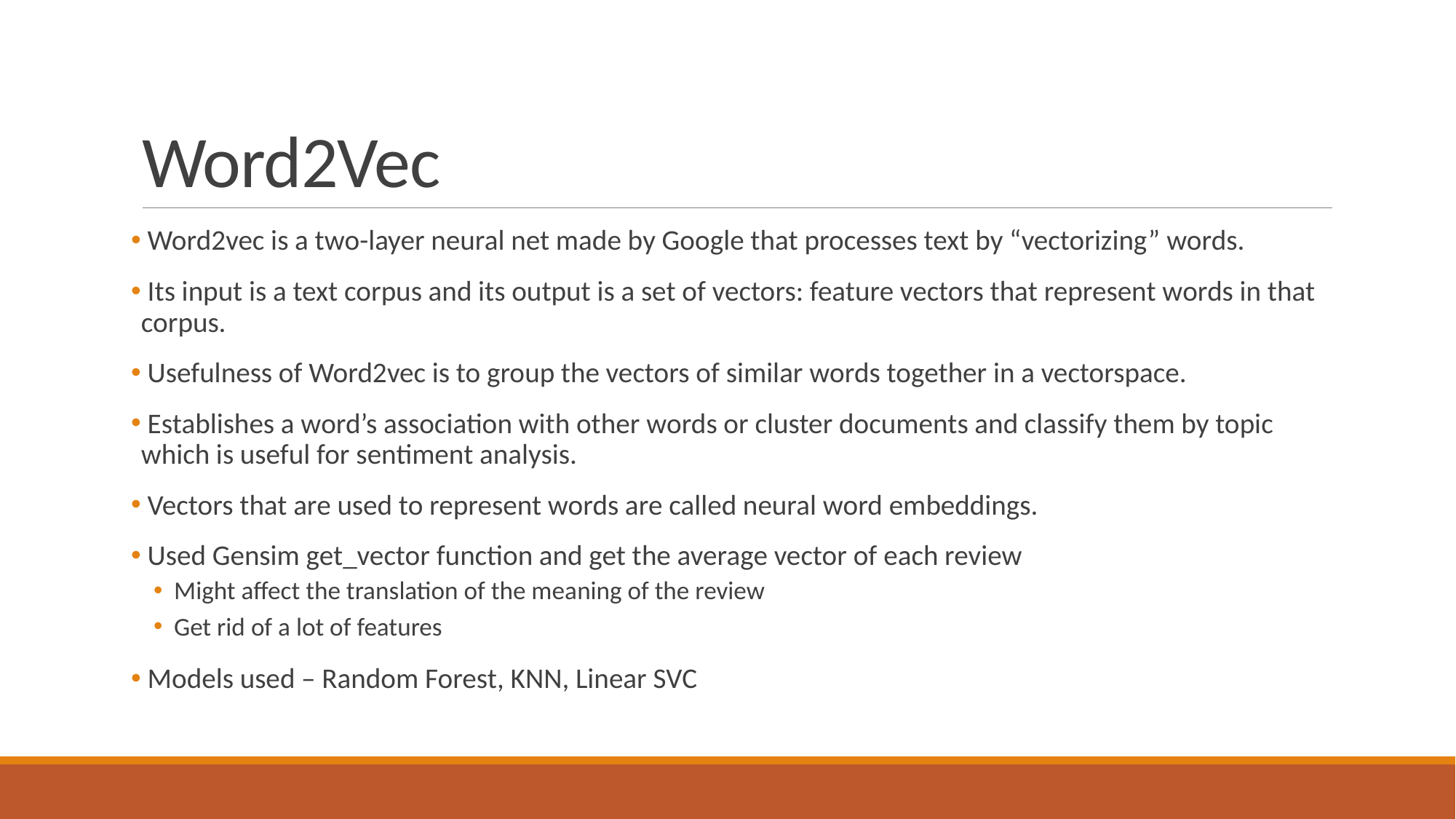

# Word2Vec
 Word2vec is a two-layer neural net made by Google that processes text by “vectorizing” words.
 Its input is a text corpus and its output is a set of vectors: feature vectors that represent words in that corpus.
 Usefulness of Word2vec is to group the vectors of similar words together in a vectorspace.
 Establishes a word’s association with other words or cluster documents and classify them by topic which is useful for sentiment analysis.
 Vectors that are used to represent words are called neural word embeddings.
 Used Gensim get_vector function and get the average vector of each review
Might affect the translation of the meaning of the review
Get rid of a lot of features
 Models used – Random Forest, KNN, Linear SVC